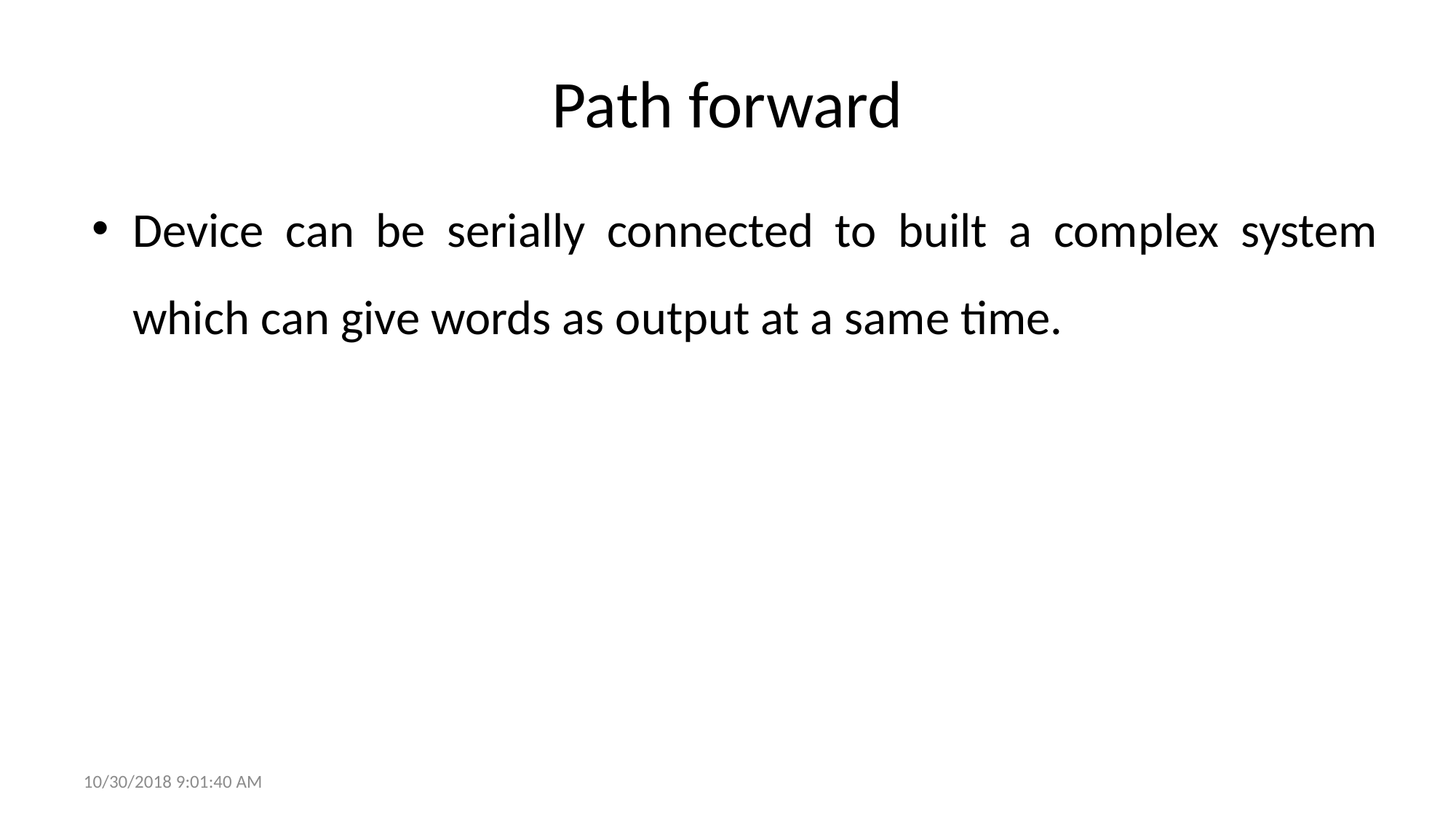

# Path forward
Device can be serially connected to built a complex system which can give words as output at a same time.

10/30/2018 9:01:40 AM